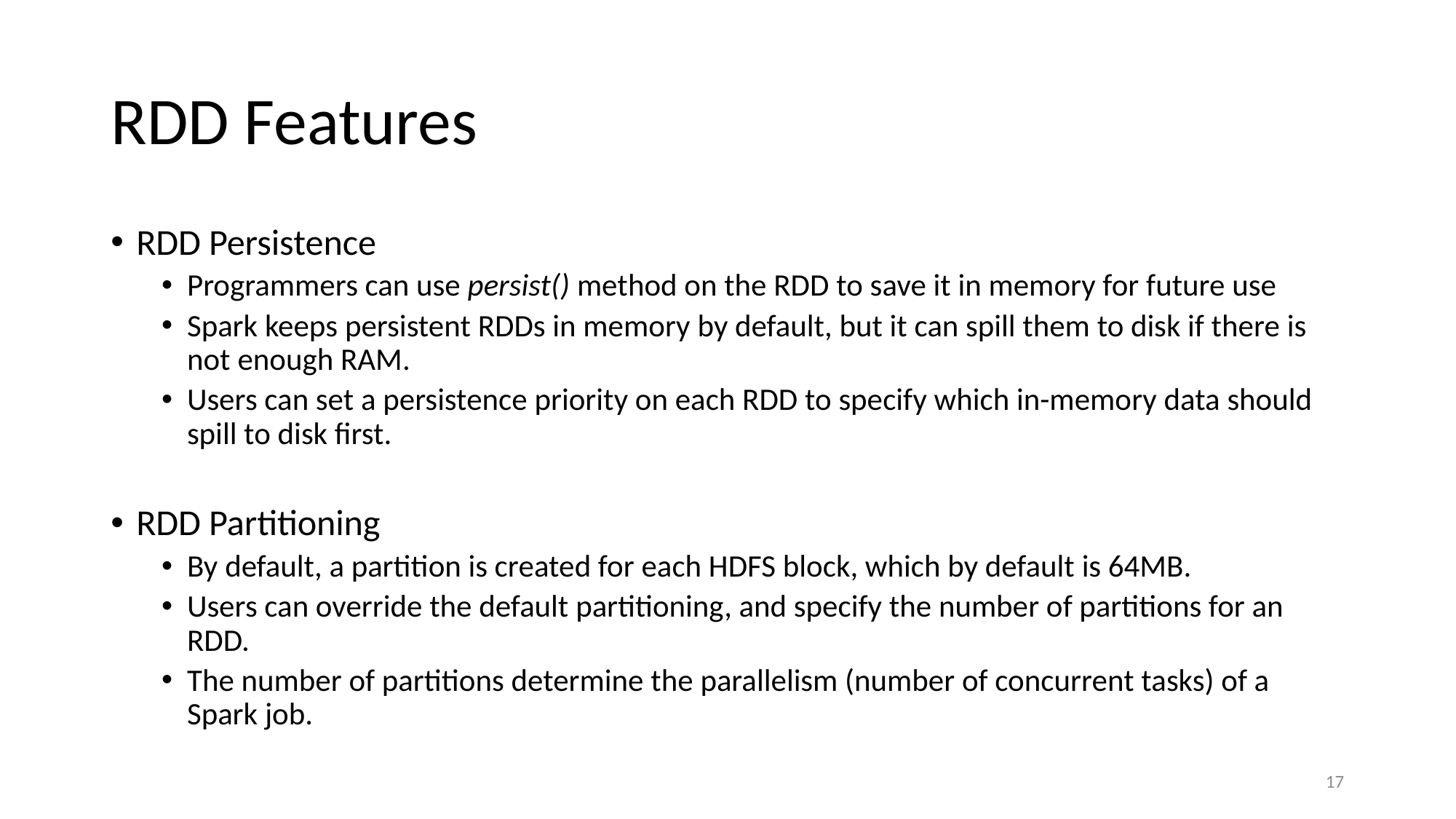

# RDD Features
RDD Persistence
Programmers can use persist() method on the RDD to save it in memory for future use
Spark keeps persistent RDDs in memory by default, but it can spill them to disk if there is not enough RAM.
Users can set a persistence priority on each RDD to specify which in-memory data should spill to disk first.

RDD Partitioning
By default, a partition is created for each HDFS block, which by default is 64MB.
Users can override the default partitioning, and specify the number of partitions for an RDD.
The number of partitions determine the parallelism (number of concurrent tasks) of a Spark job.

17